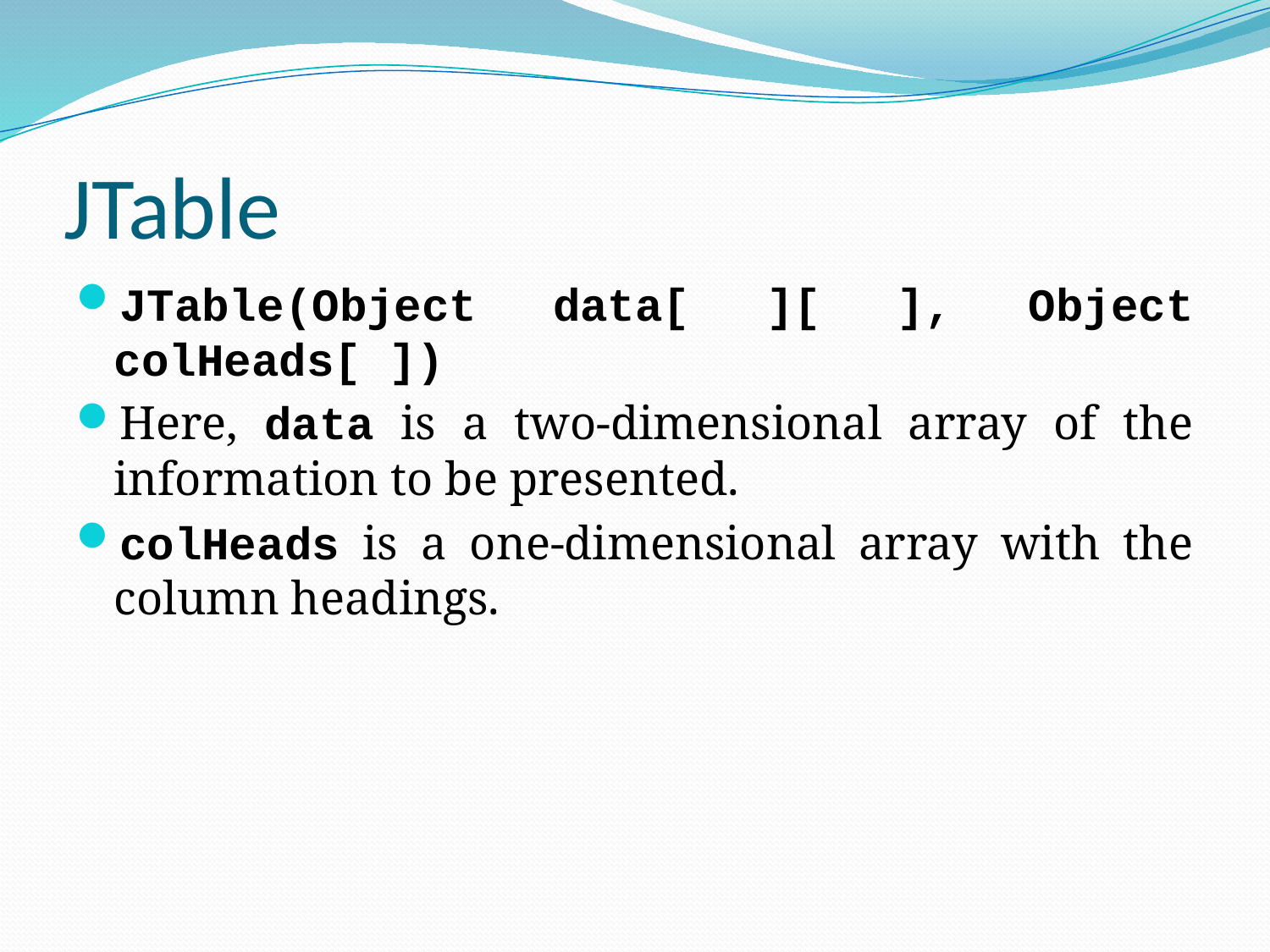

# JTable
JTable(Object data[ ][ ], Object colHeads[ ])
Here, data is a two-dimensional array of the information to be presented.
colHeads is a one-dimensional array with the column headings.